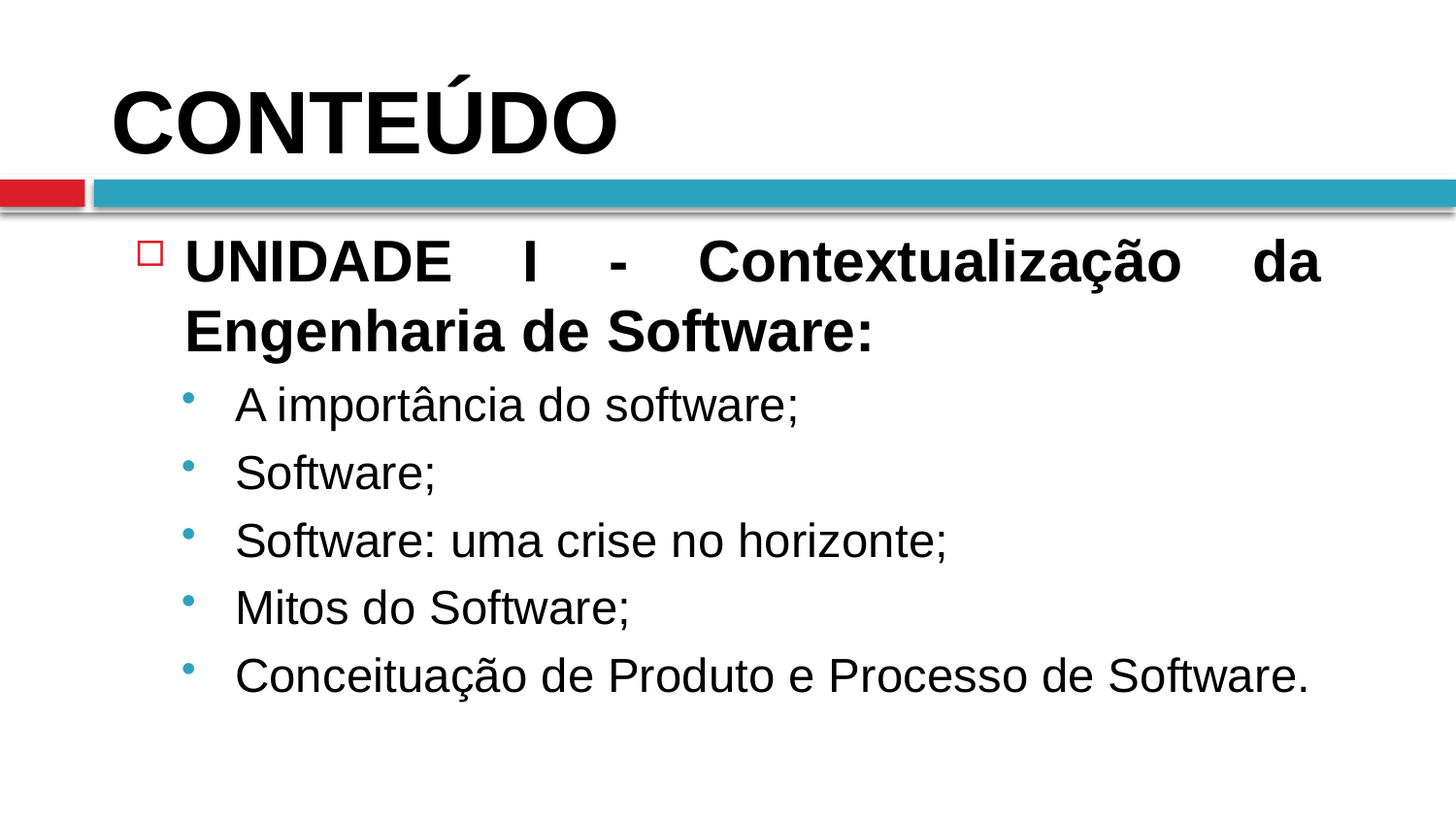

# CONTEÚDO
UNIDADE I - Contextualização da Engenharia de Software:
A importância do software;
Software;
Software: uma crise no horizonte;
Mitos do Software;
Conceituação de Produto e Processo de Software.